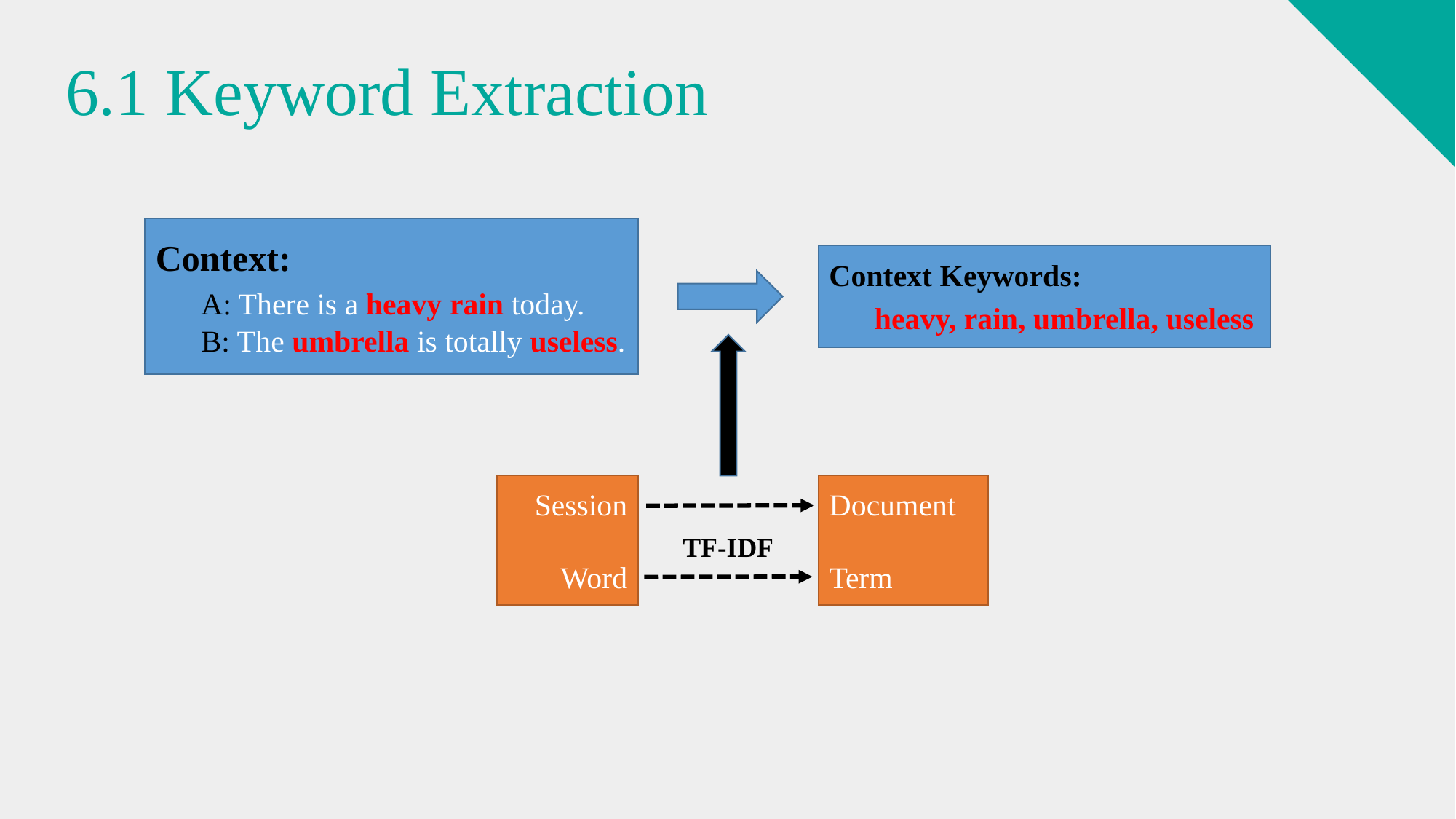

# 6.1 Keyword Extraction
Context:
     A: There is a heavy rain today.
      B: The umbrella is totally useless.
Context Keywords:
     heavy, rain, umbrella, useless

Session

    Word
Document

Term
TF-IDF